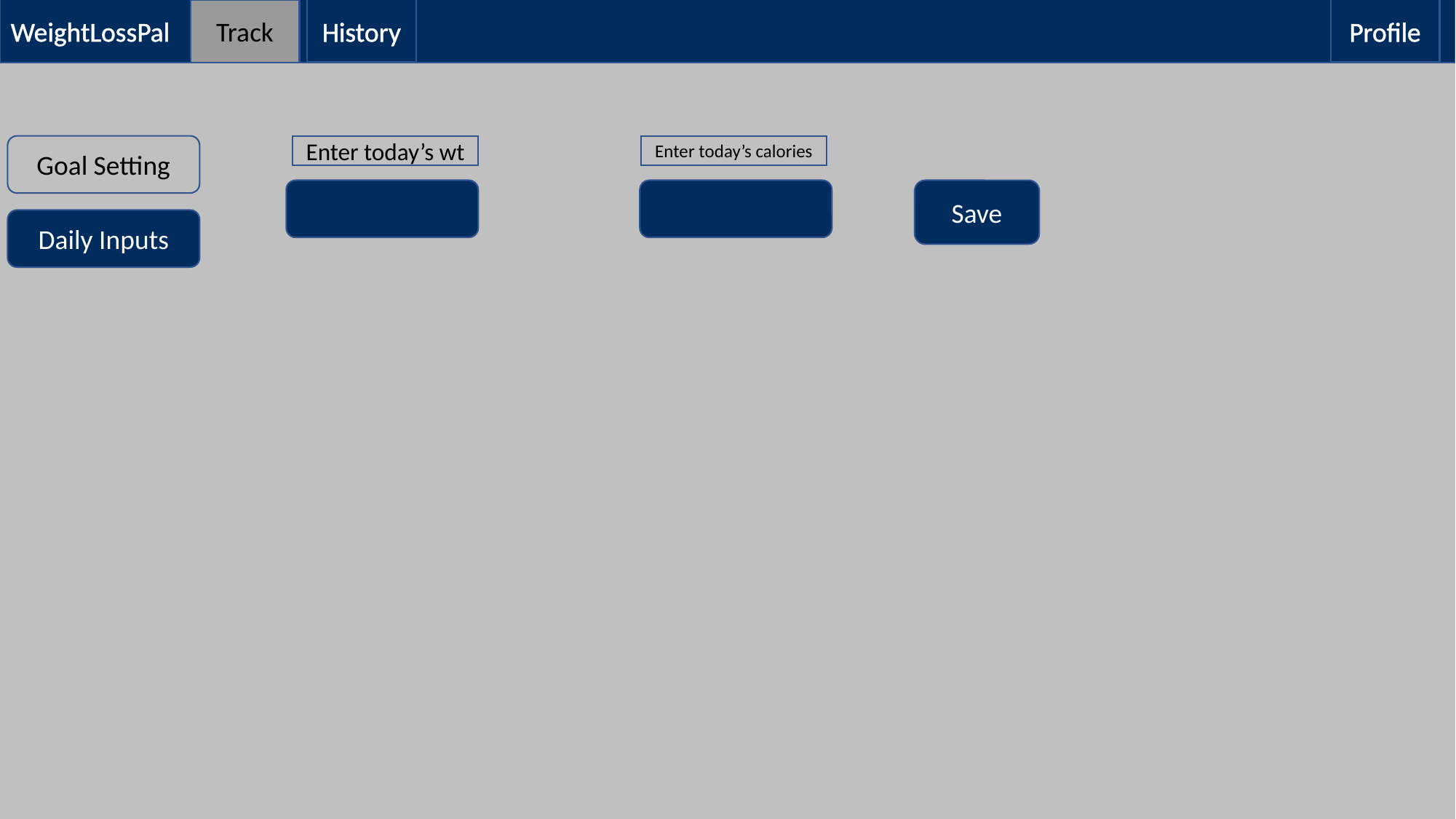

Track
WeightLossPal
History
Profile
Goal Setting
Enter today’s calories
Enter today’s wt
Save

Daily Inputs